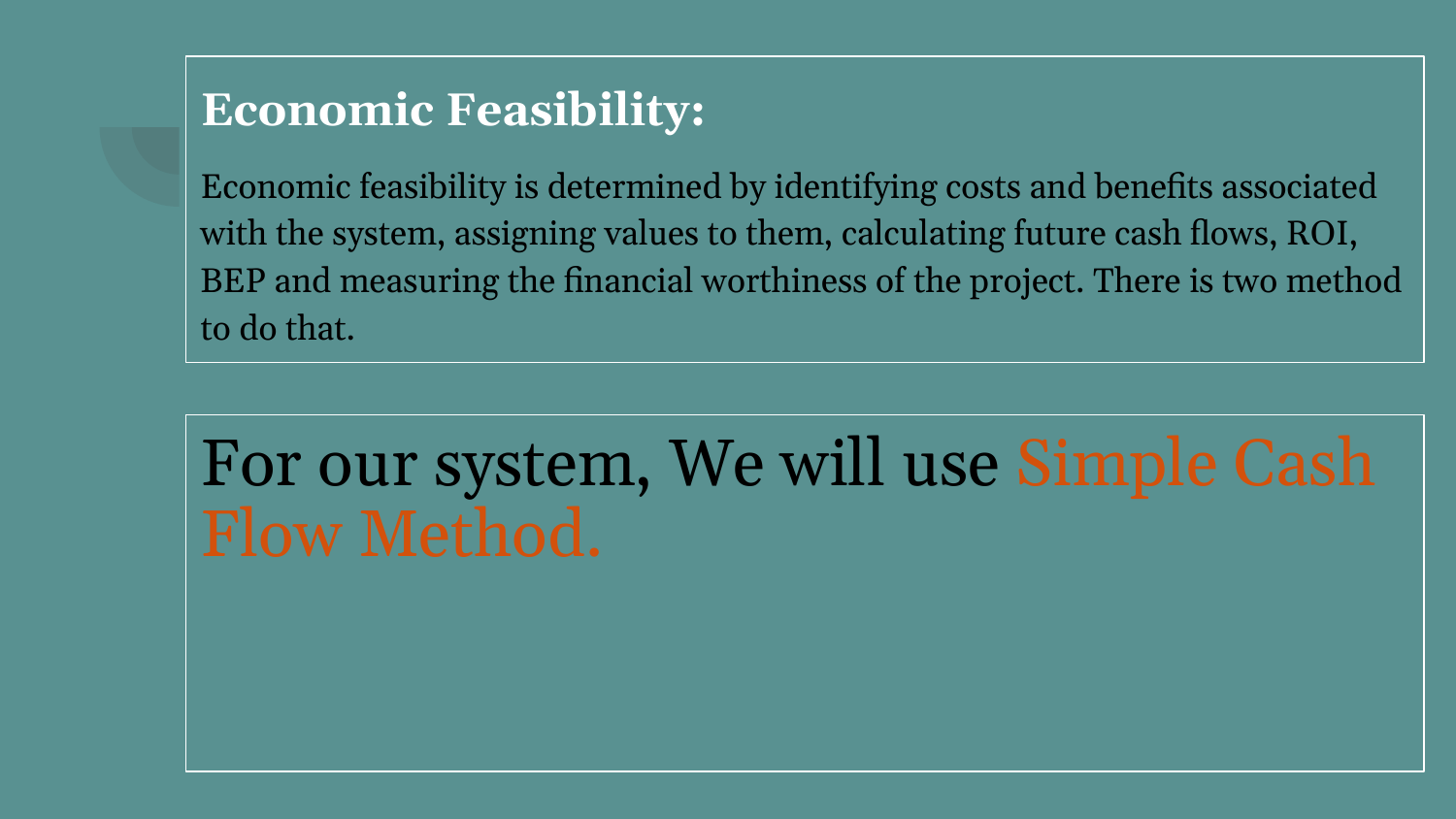

# Economic Feasibility:
Economic feasibility is determined by identifying costs and benefits associated with the system, assigning values to them, calculating future cash flows, ROI, BEP and measuring the financial worthiness of the project. There is two method to do that.
For our system, We will use Simple Cash Flow Method.